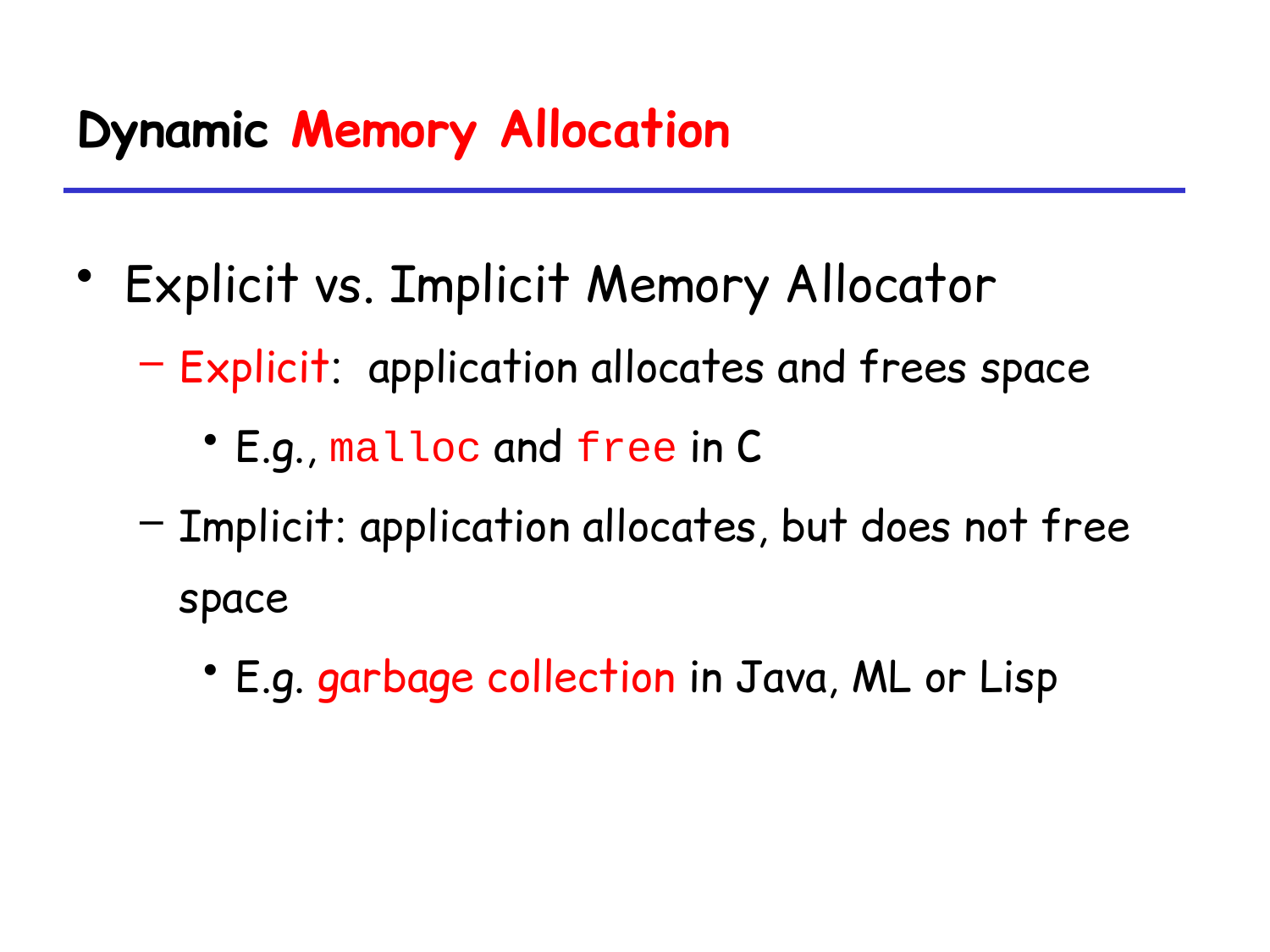

# Dynamic Memory Allocation
Explicit vs. Implicit Memory Allocator
Explicit:  application allocates and frees space
E.g., malloc and free in C
Implicit: application allocates, but does not free space
E.g. garbage collection in Java, ML or Lisp
33